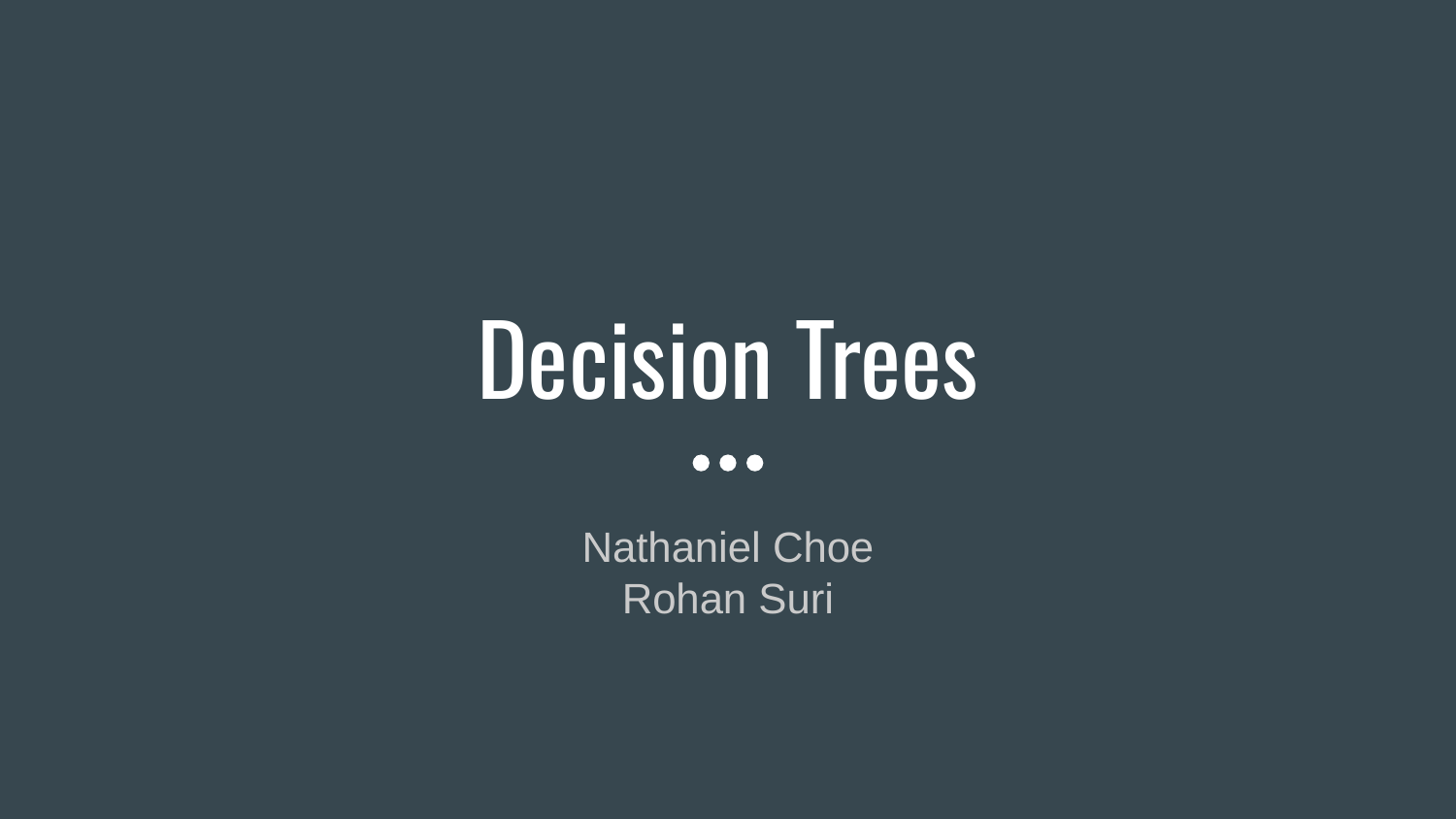

# Decision Trees
Nathaniel Choe
Rohan Suri